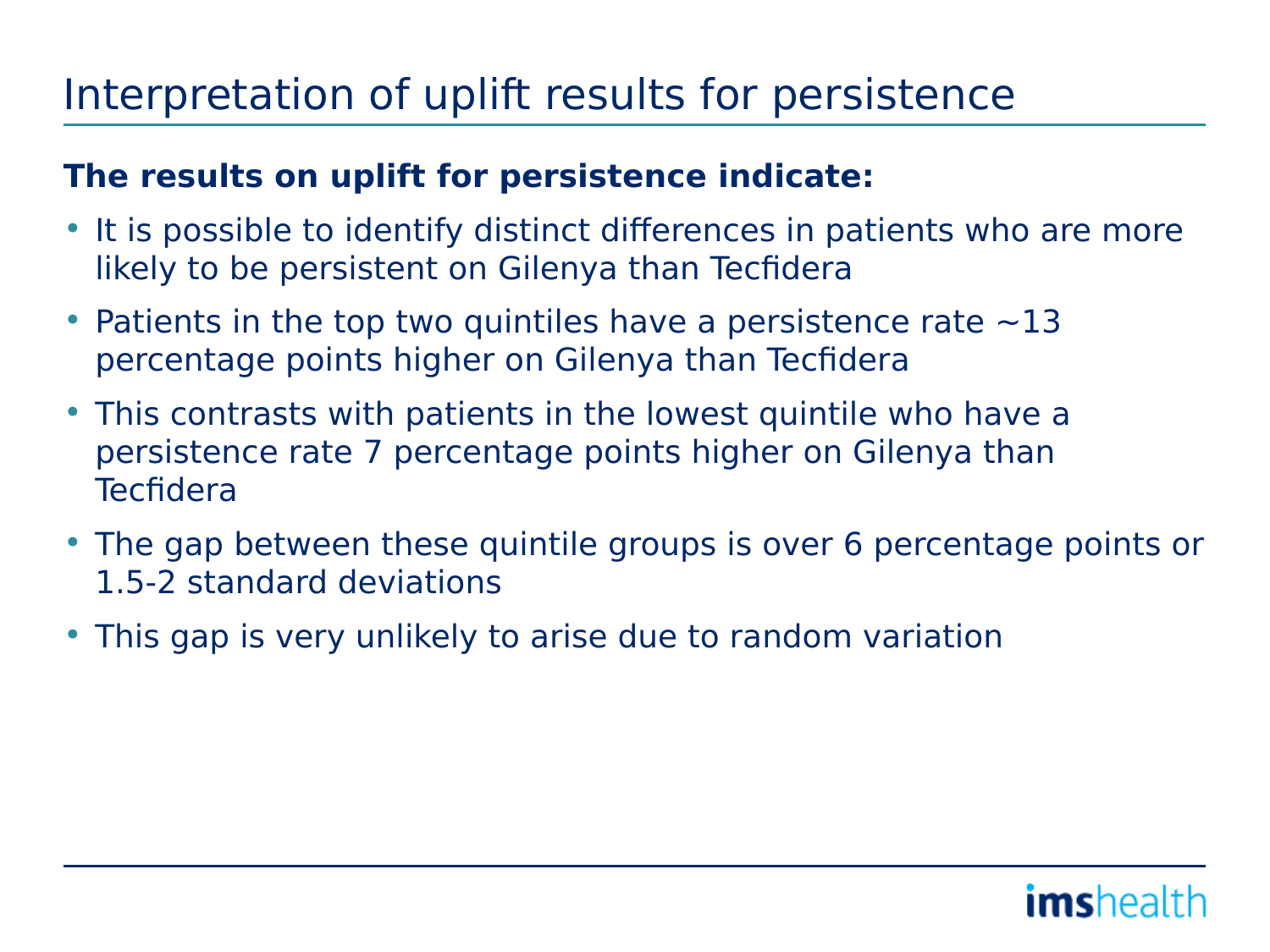

# Interpretation of uplift results for persistence
The results on uplift for persistence indicate:
It is possible to identify distinct differences in patients who are more likely to be persistent on Gilenya than Tecfidera
Patients in the top two quintiles have a persistence rate ~13 percentage points higher on Gilenya than Tecfidera
This contrasts with patients in the lowest quintile who have a persistence rate 7 percentage points higher on Gilenya than Tecfidera
The gap between these quintile groups is over 6 percentage points or 1.5-2 standard deviations
This gap is very unlikely to arise due to random variation